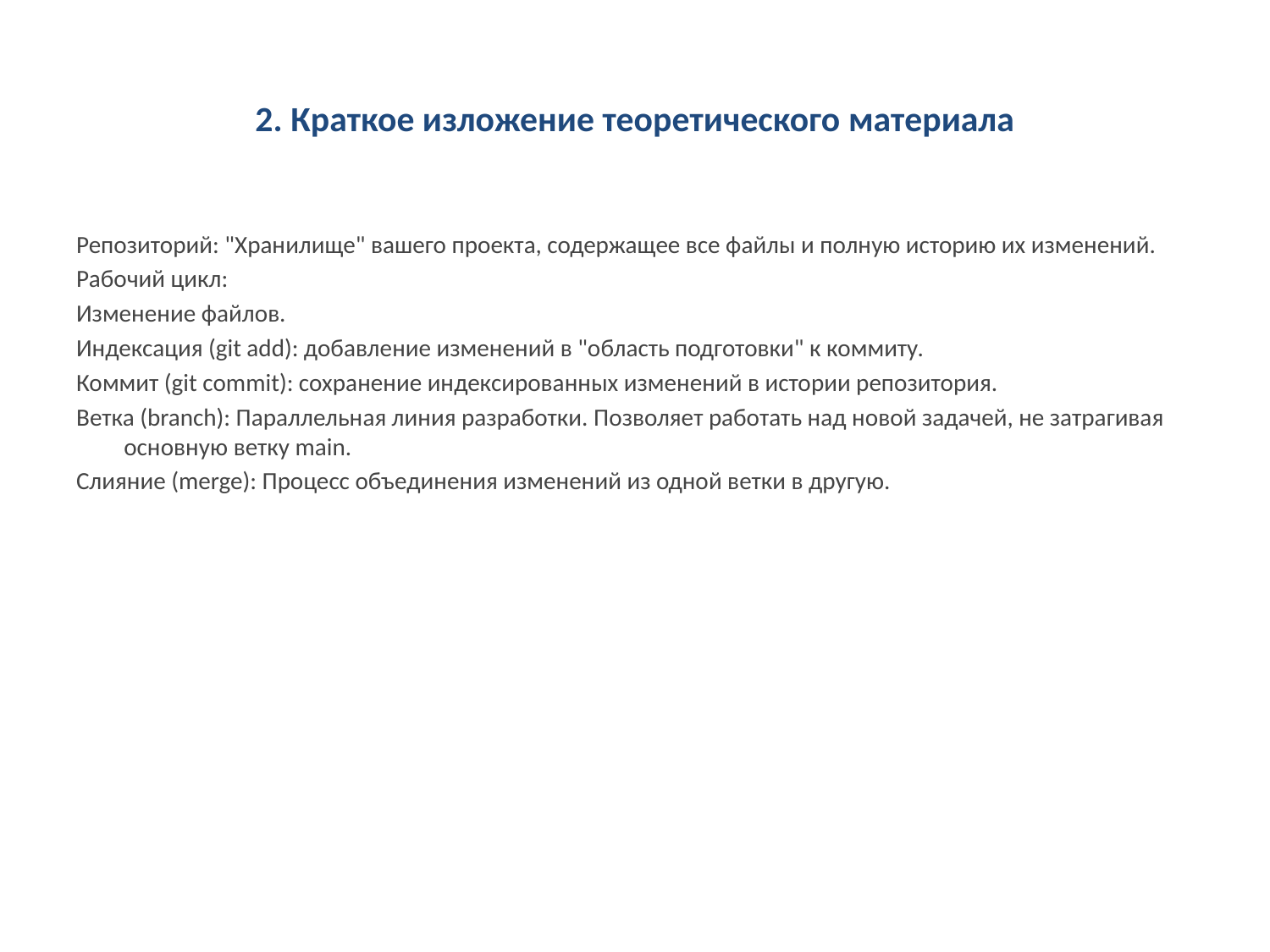

# 2. Краткое изложение теоретического материала
Репозиторий: "Хранилище" вашего проекта, содержащее все файлы и полную историю их изменений.
Рабочий цикл:
Изменение файлов.
Индексация (git add): добавление изменений в "область подготовки" к коммиту.
Коммит (git commit): сохранение индексированных изменений в истории репозитория.
Ветка (branch): Параллельная линия разработки. Позволяет работать над новой задачей, не затрагивая основную ветку main.
Слияние (merge): Процесс объединения изменений из одной ветки в другую.